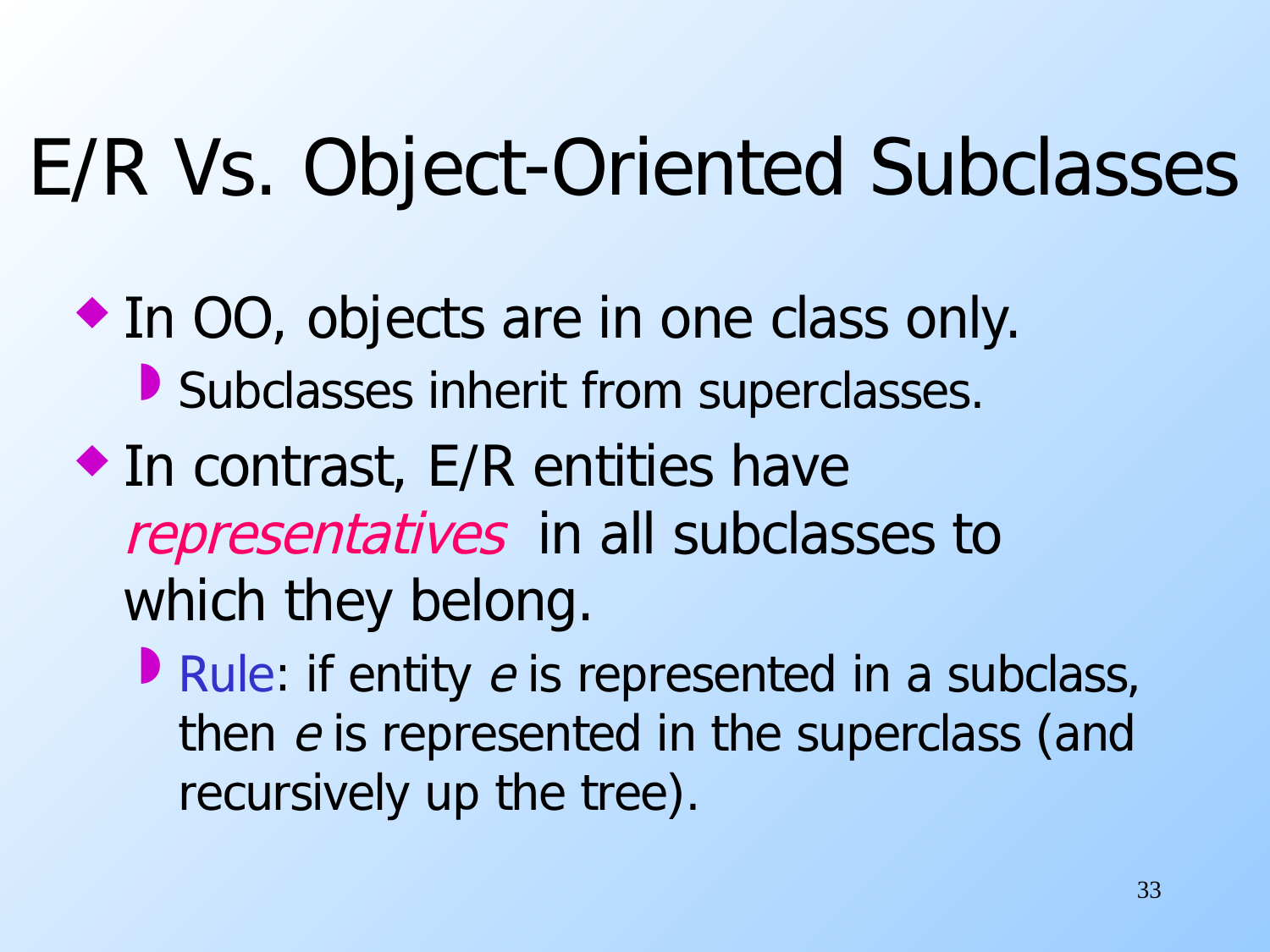

# E/R Vs. Object-Oriented Subclasses
In OO, objects are in one class only.
Subclasses inherit from superclasses.
In contrast, E/R entities have representatives  in all subclasses to which they belong.
Rule: if entity e is represented in a subclass, then e is represented in the superclass (and recursively up the tree).
33